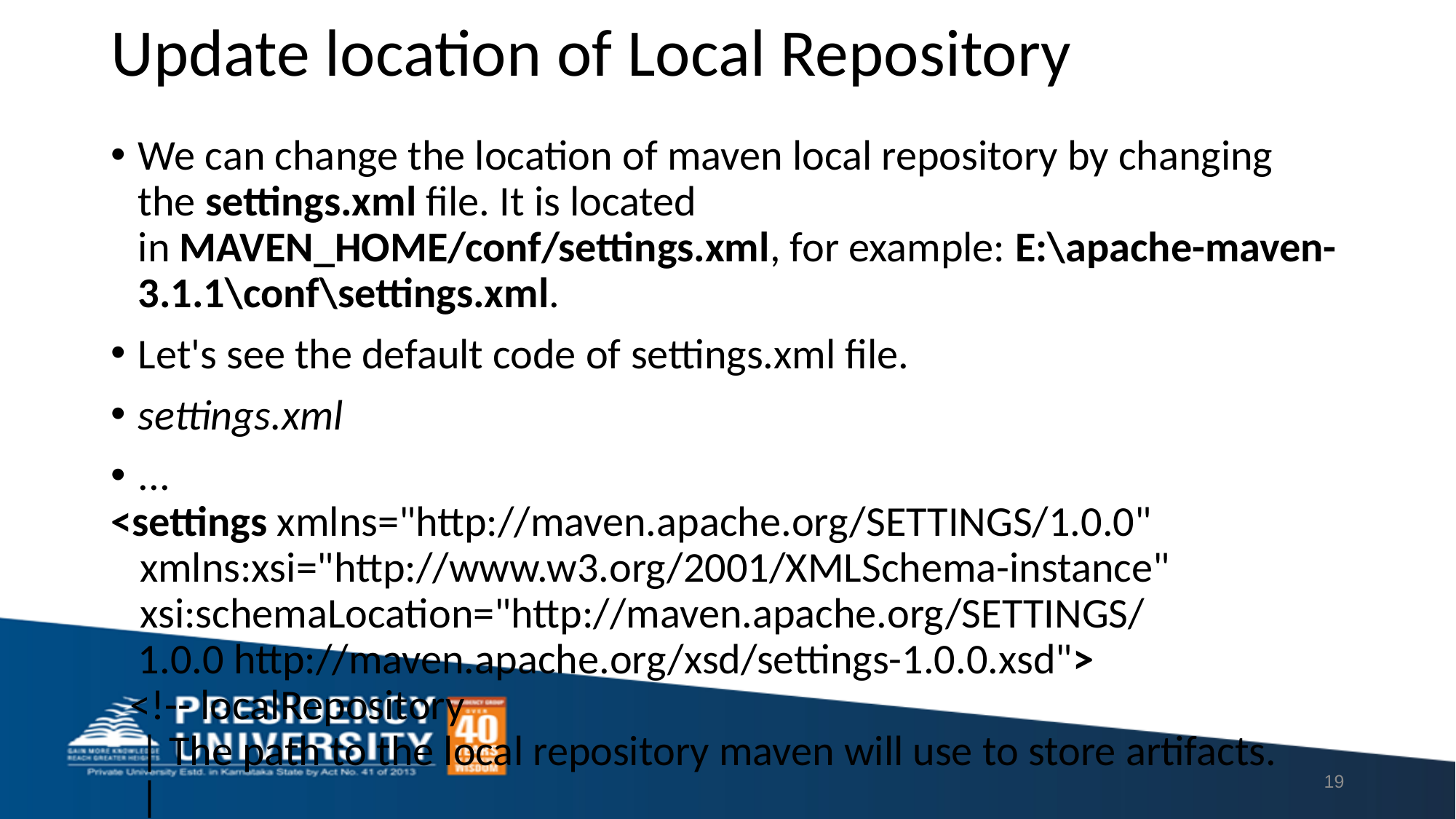

# Update location of Local Repository
We can change the location of maven local repository by changing the settings.xml file. It is located in MAVEN_HOME/conf/settings.xml, for example: E:\apache-maven-3.1.1\conf\settings.xml.
Let's see the default code of settings.xml file.
settings.xml
...
<settings xmlns="http://maven.apache.org/SETTINGS/1.0.0"
   xmlns:xsi="http://www.w3.org/2001/XMLSchema-instance"
   xsi:schemaLocation="http://maven.apache.org/SETTINGS/1.0.0 http://maven.apache.org/xsd/settings-1.0.0.xsd">
  <!-- localRepository
   | The path to the local repository maven will use to store artifacts.
   |
   | Default: ${user.home}/.m2/repository
  <localRepository>/path/to/local/repo</localRepository>
  -->

...
</settings>
Now change the path to local repository. After changing the path of local repository, it will look like this:
settings.xml
...
<settings xmlns="http://maven.apache.org/SETTINGS/1.0.0"
   xmlns:xsi="http://www.w3.org/2001/XMLSchema-instance"
   xsi:schemaLocation="http://maven.apache.org/SETTINGS/1.0.0 http://maven.apache.org/xsd/settings-1.0.0.xsd">
   <localRepository>e:/mavenlocalrepository</localRepository>

...
</settings>
As you can see, now the path of local repository is e:/mavenlocalrepository.

19